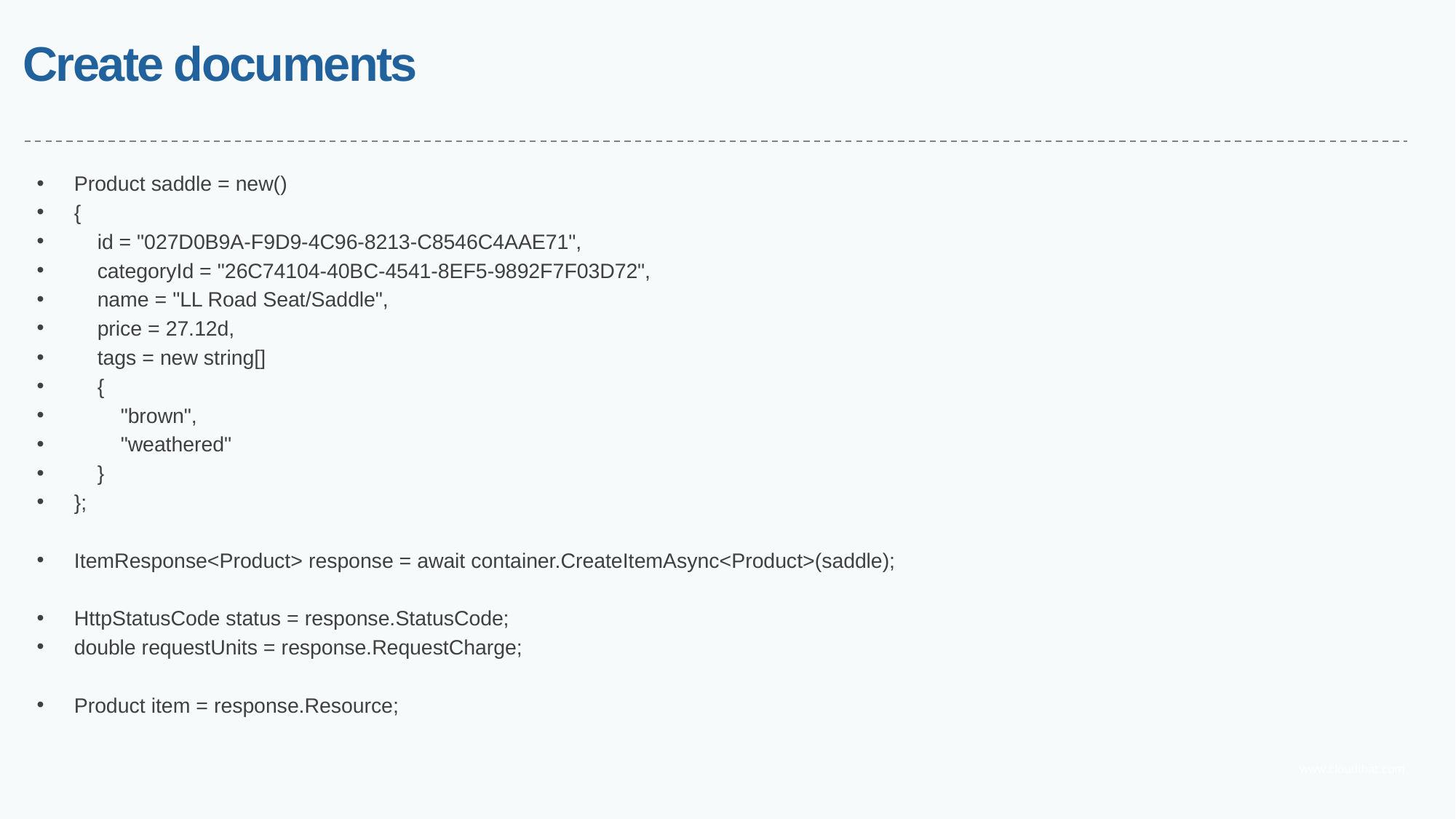

# Create documents
Product saddle = new()
{
    id = "027D0B9A-F9D9-4C96-8213-C8546C4AAE71",
    categoryId = "26C74104-40BC-4541-8EF5-9892F7F03D72",
    name = "LL Road Seat/Saddle",
    price = 27.12d,
    tags = new string[]
    {
        "brown",
        "weathered"
    }
};

ItemResponse<Product> response = await container.CreateItemAsync<Product>(saddle);

HttpStatusCode status = response.StatusCode;
double requestUnits = response.RequestCharge;

Product item = response.Resource;